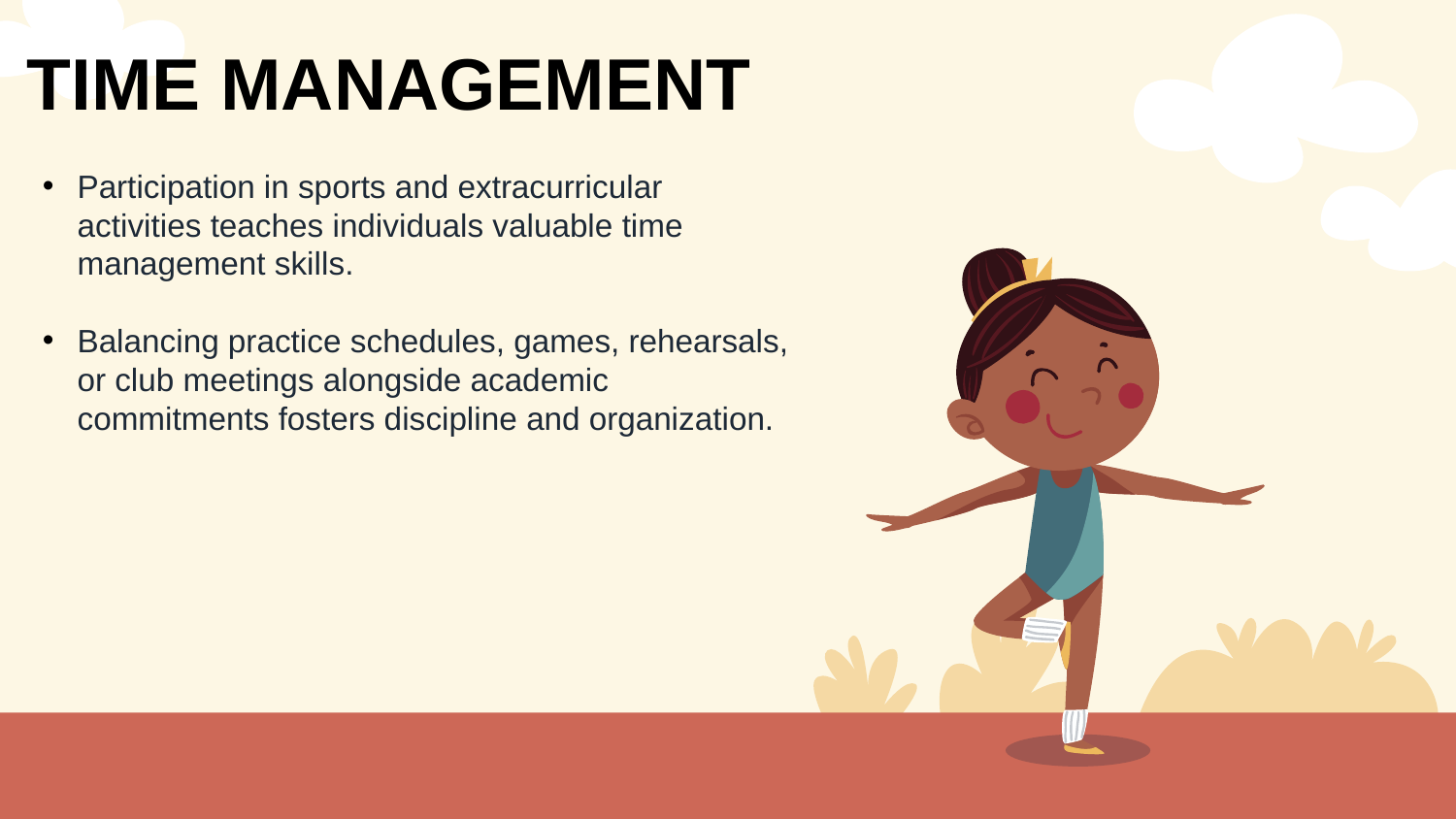

TIME MANAGEMENT

Participation in sports and extracurricular activities teaches individuals valuable time management skills.

Balancing practice schedules, games, rehearsals, or club meetings alongside academic commitments fosters discipline and organization.